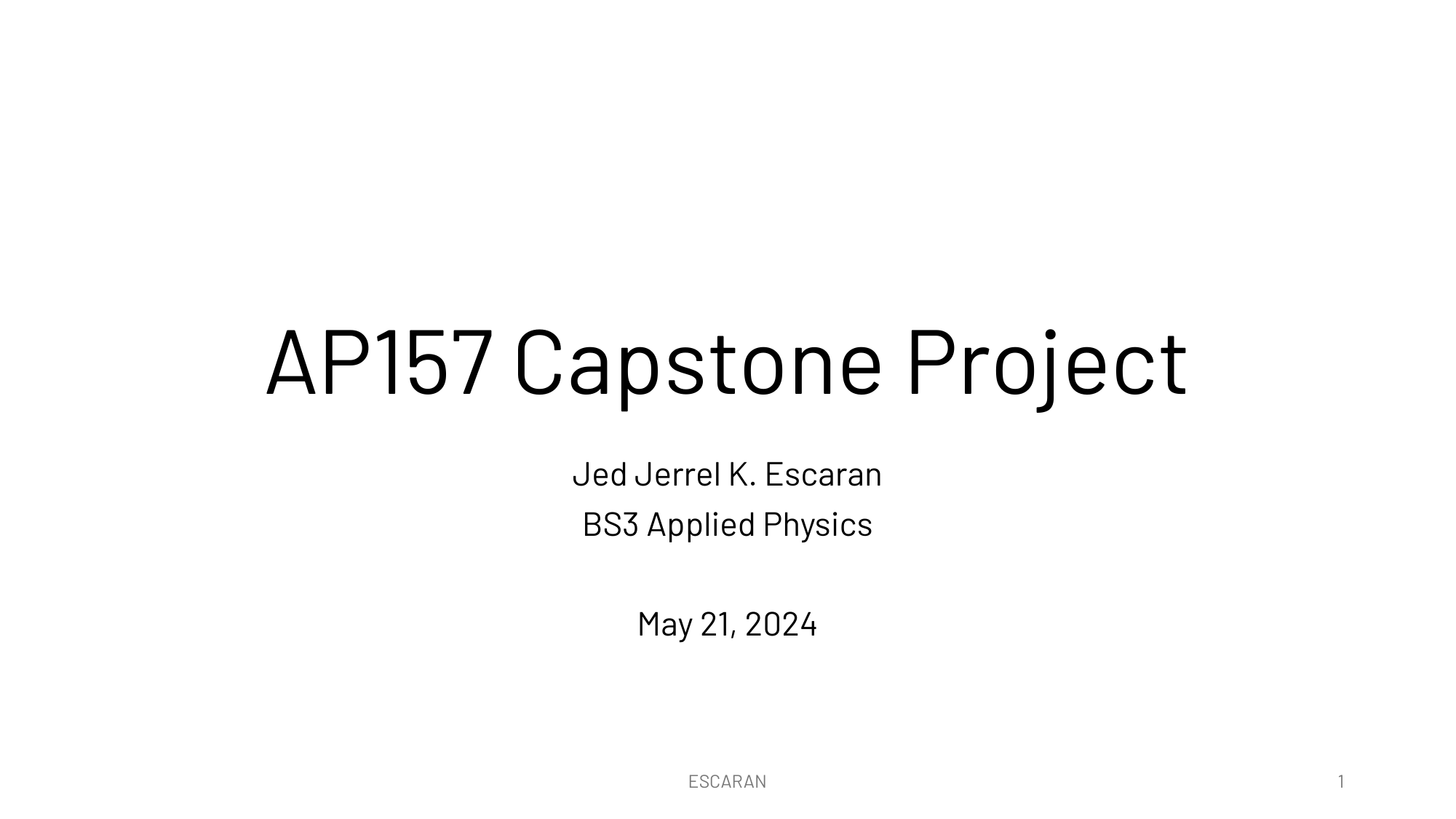

# AP157 Capstone Project
Jed Jerrel K. Escaran
BS3 Applied Physics

May 21, 2024
ESCARAN
1